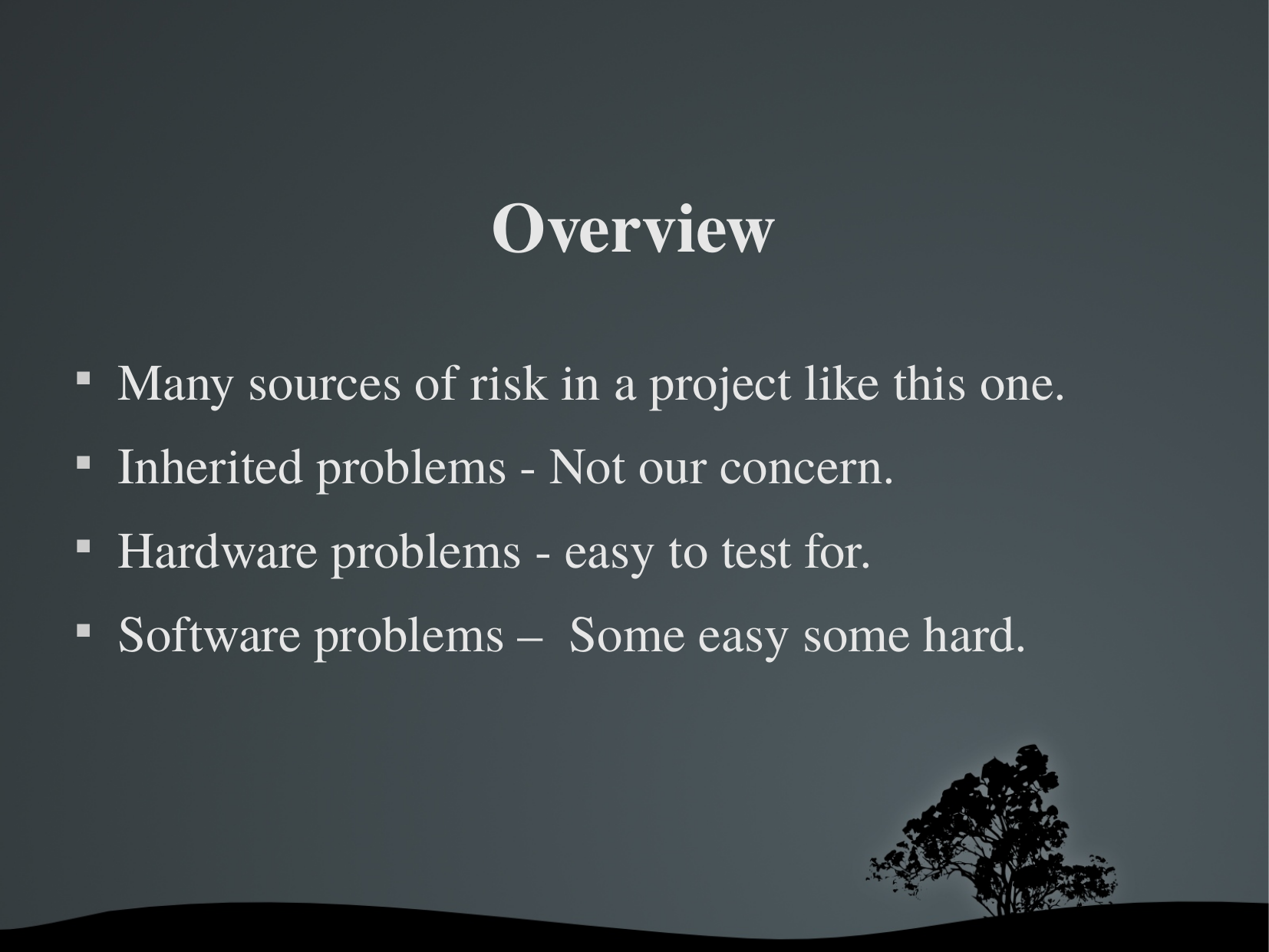

Overview
Many sources of risk in a project like this one.
Inherited problems - Not our concern.
Hardware problems - easy to test for.
Software problems –  Some easy some hard.